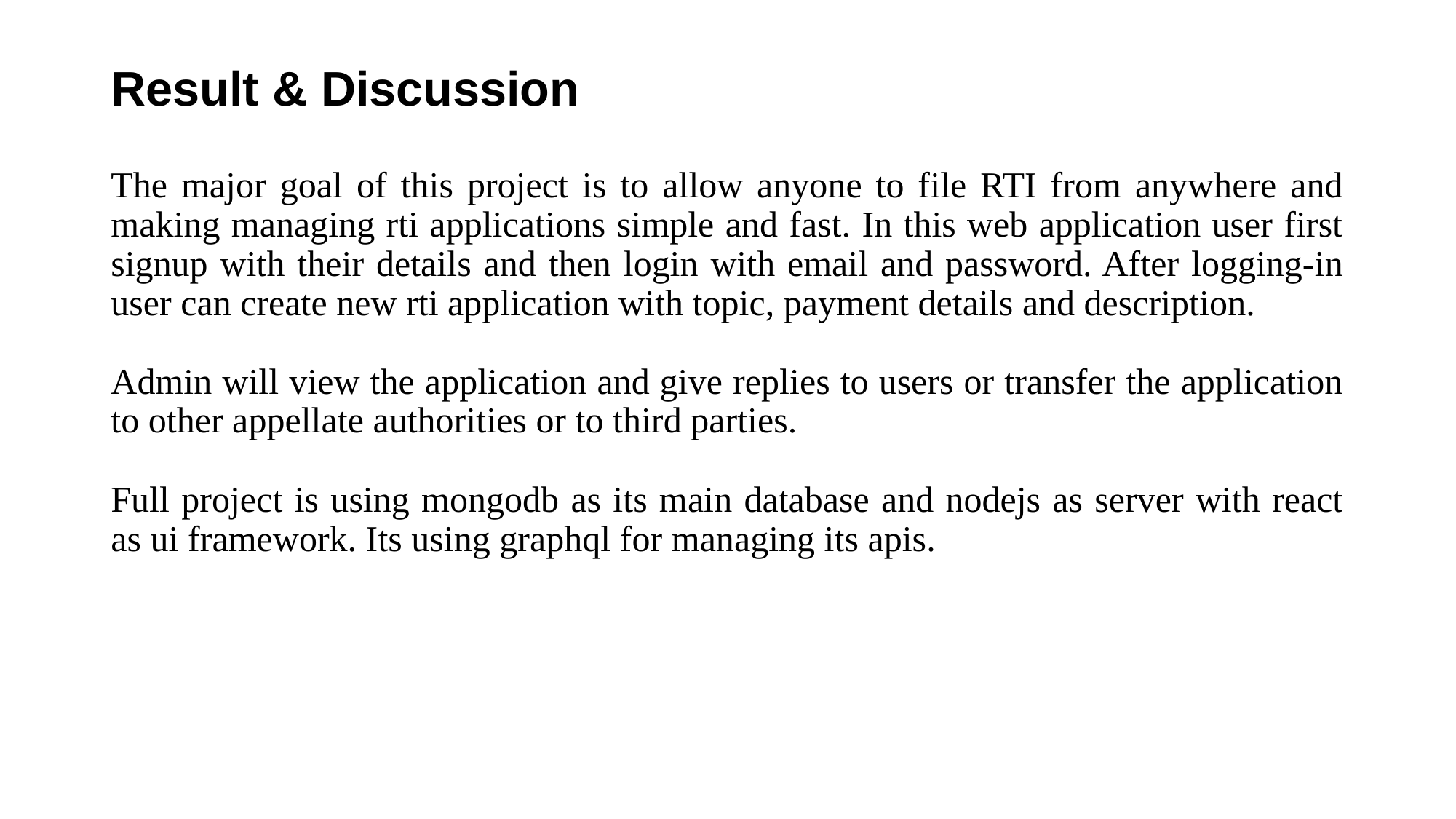

# Result & Discussion
The major goal of this project is to allow anyone to file RTI from anywhere and making managing rti applications simple and fast. In this web application user first signup with their details and then login with email and password. After logging-in user can create new rti application with topic, payment details and description.

Admin will view the application and give replies to users or transfer the application to other appellate authorities or to third parties.

Full project is using mongodb as its main database and nodejs as server with react as ui framework. Its using graphql for managing its apis.